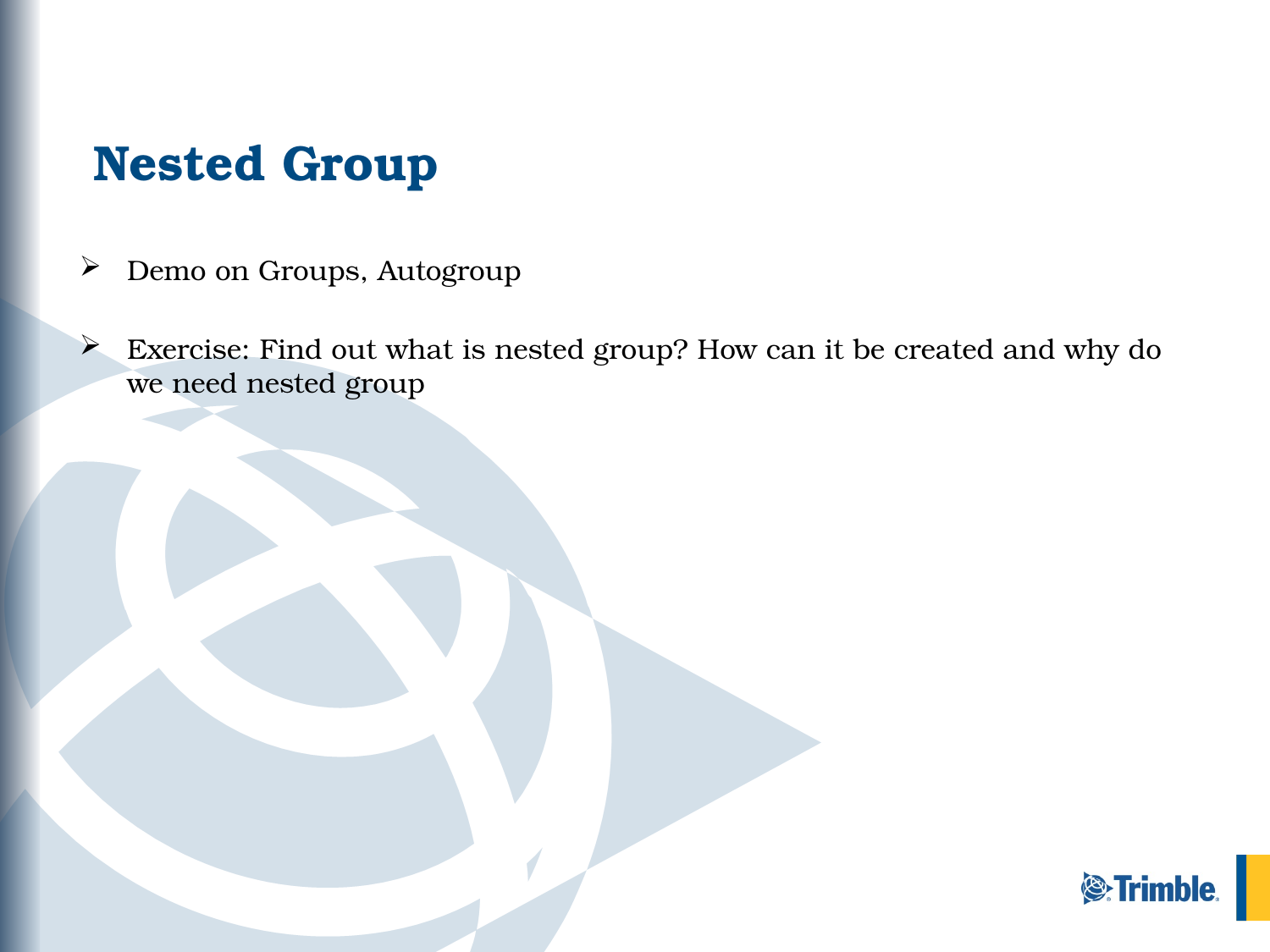

# Nested Group
Demo on Groups, Autogroup

Exercise: Find out what is nested group? How can it be created and why do we need nested group